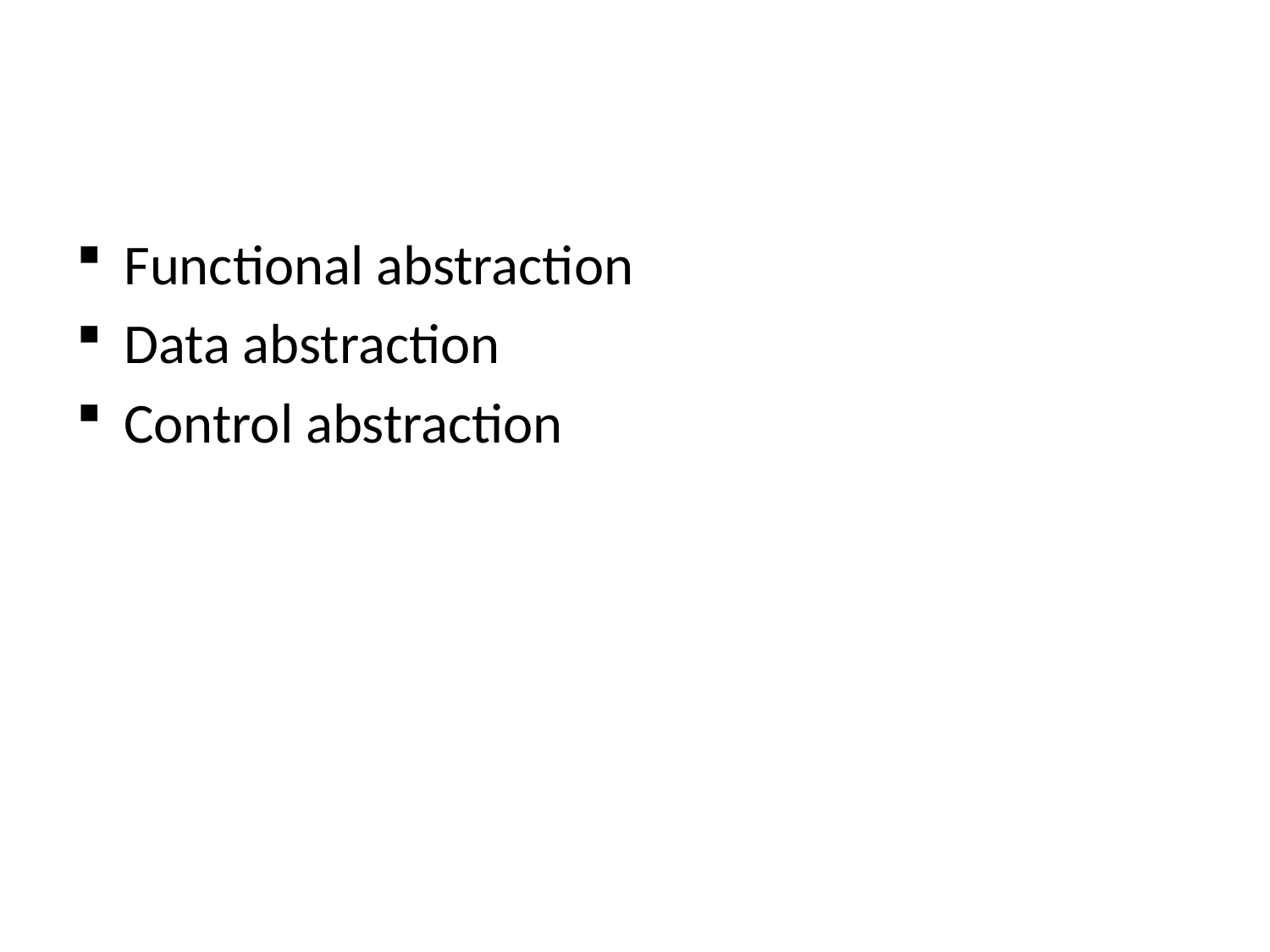

#
Functional abstraction
Data abstraction
Control abstraction